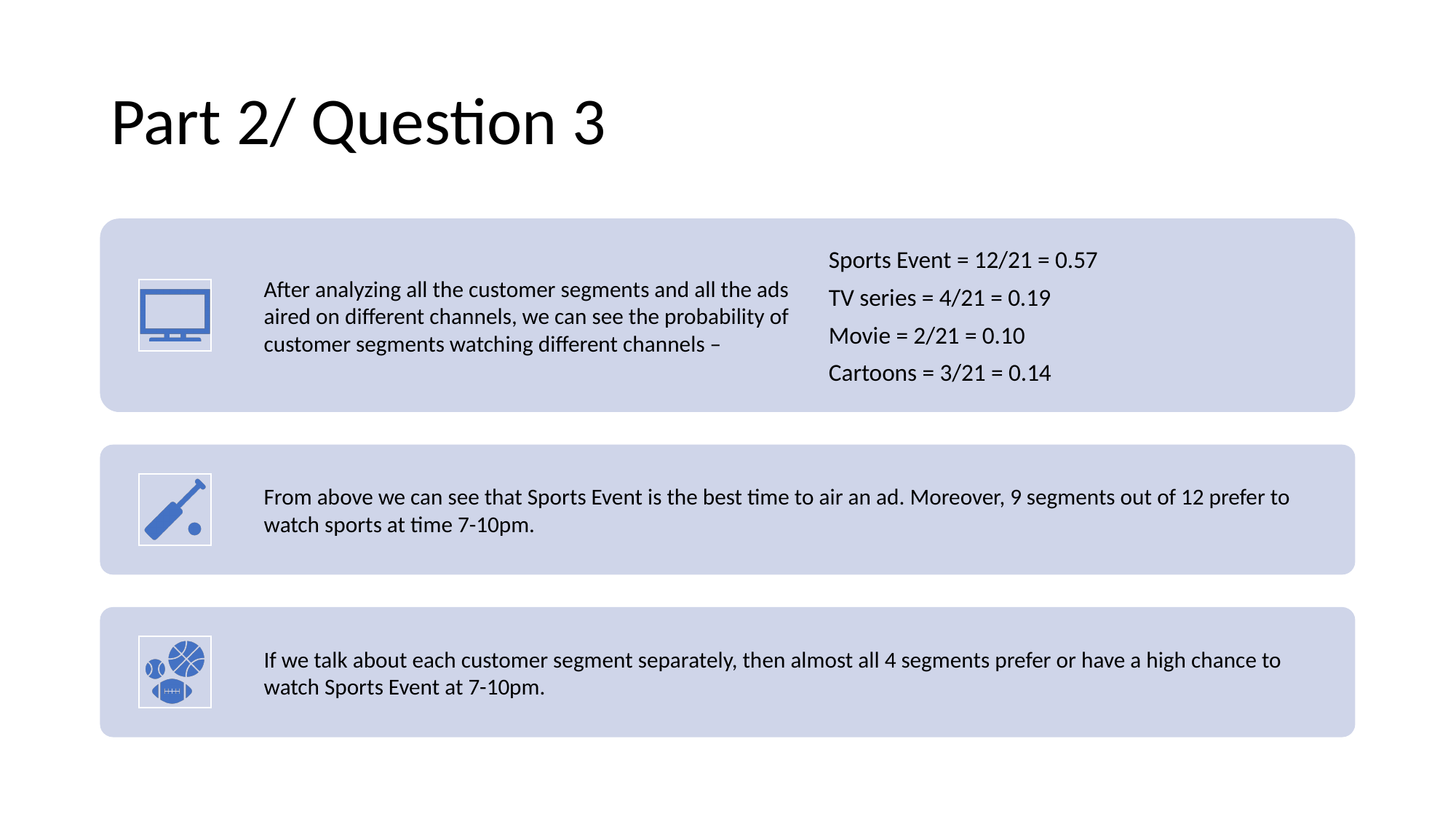

# Part 2/ Question 3
After analyzing all the customer segments and all the ads aired on different channels, we can see the probability of customer segments watching different channels –
Sports Event = 12/21 = 0.57
TV series = 4/21 = 0.19
Movie = 2/21 = 0.10
Cartoons = 3/21 = 0.14
From above we can see that Sports Event is the best time to air an ad. Moreover, 9 segments out of 12 prefer to watch sports at time 7-10pm.
If we talk about each customer segment separately, then almost all 4 segments prefer or have a high chance to watch Sports Event at 7-10pm.